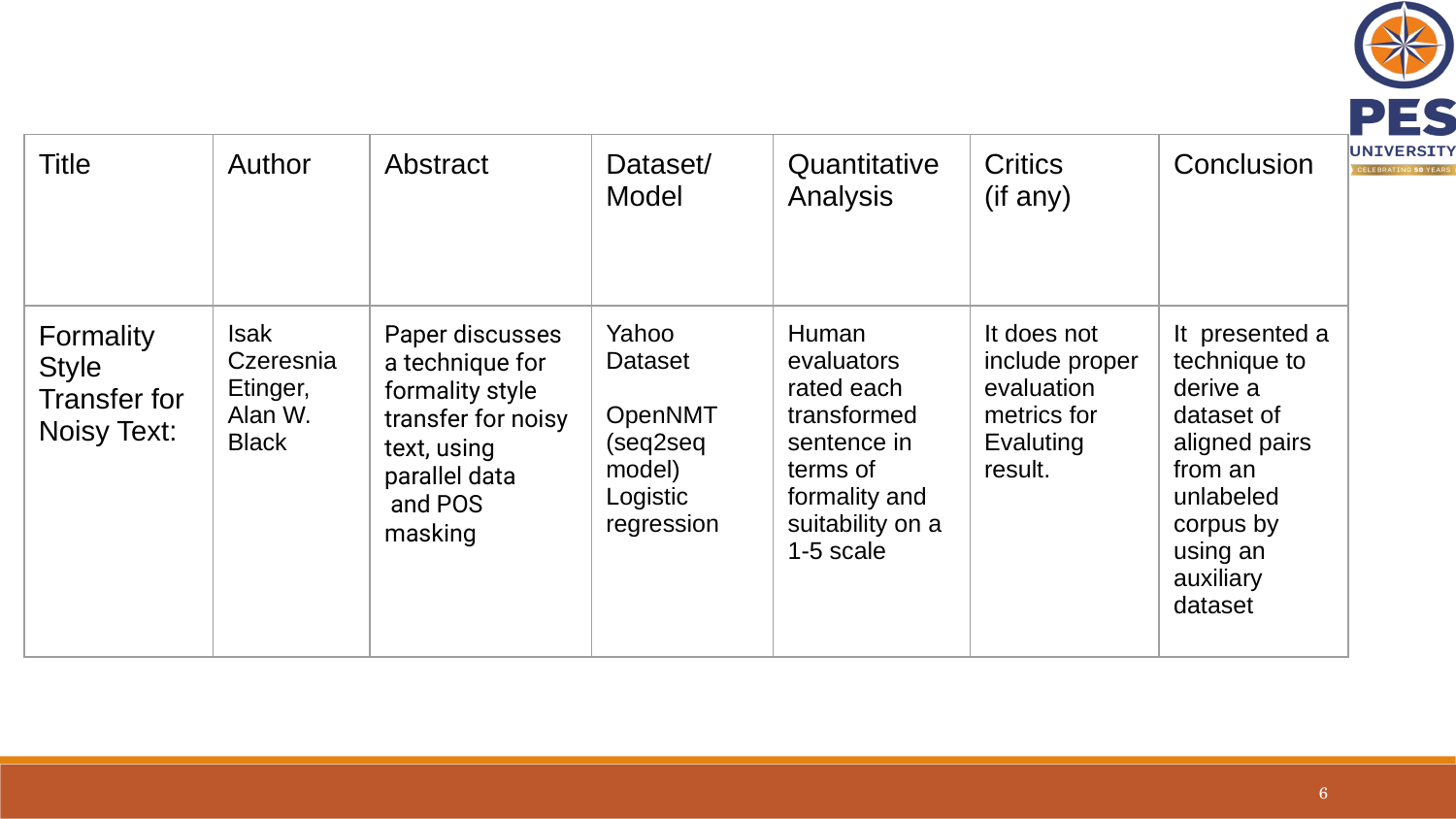

| Title | Author | Abstract | Dataset/ Model | Quantitative Analysis | Critics (if any) | Conclusion |
| --- | --- | --- | --- | --- | --- | --- |
| Formality Style Transfer for Noisy Text: | Isak Czeresnia Etinger, Alan W. Black | Paper discusses a technique for formality style transfer for noisy text, using parallel data and POS masking | Yahoo Dataset OpenNMT (seq2seq model) Logistic regression | Human evaluators rated each transformed sentence in terms of formality and suitability on a 1-5 scale | It does not include proper evaluation metrics for Evaluting result. | It presented a technique to derive a dataset of aligned pairs from an unlabeled corpus by using an auxiliary dataset |
6